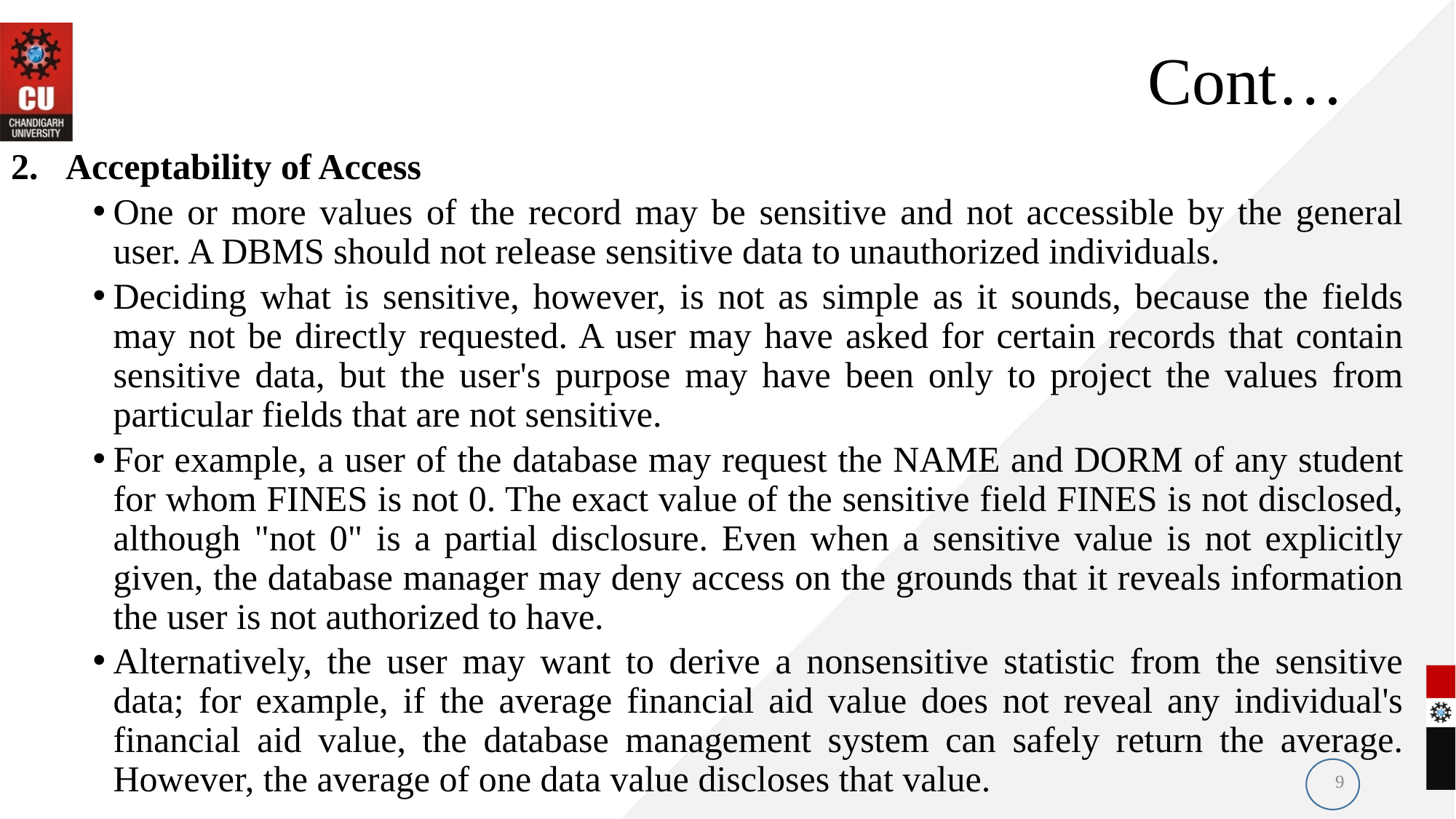

# Cont…
Acceptability of Access
One or more values of the record may be sensitive and not accessible by the general user. A DBMS should not release sensitive data to unauthorized individuals.
Deciding what is sensitive, however, is not as simple as it sounds, because the fields may not be directly requested. A user may have asked for certain records that contain sensitive data, but the user's purpose may have been only to project the values from particular fields that are not sensitive.
For example, a user of the database may request the NAME and DORM of any student for whom FINES is not 0. The exact value of the sensitive field FINES is not disclosed, although "not 0" is a partial disclosure. Even when a sensitive value is not explicitly given, the database manager may deny access on the grounds that it reveals information the user is not authorized to have.
Alternatively, the user may want to derive a nonsensitive statistic from the sensitive data; for example, if the average financial aid value does not reveal any individual's financial aid value, the database management system can safely return the average. However, the average of one data value discloses that value.

9